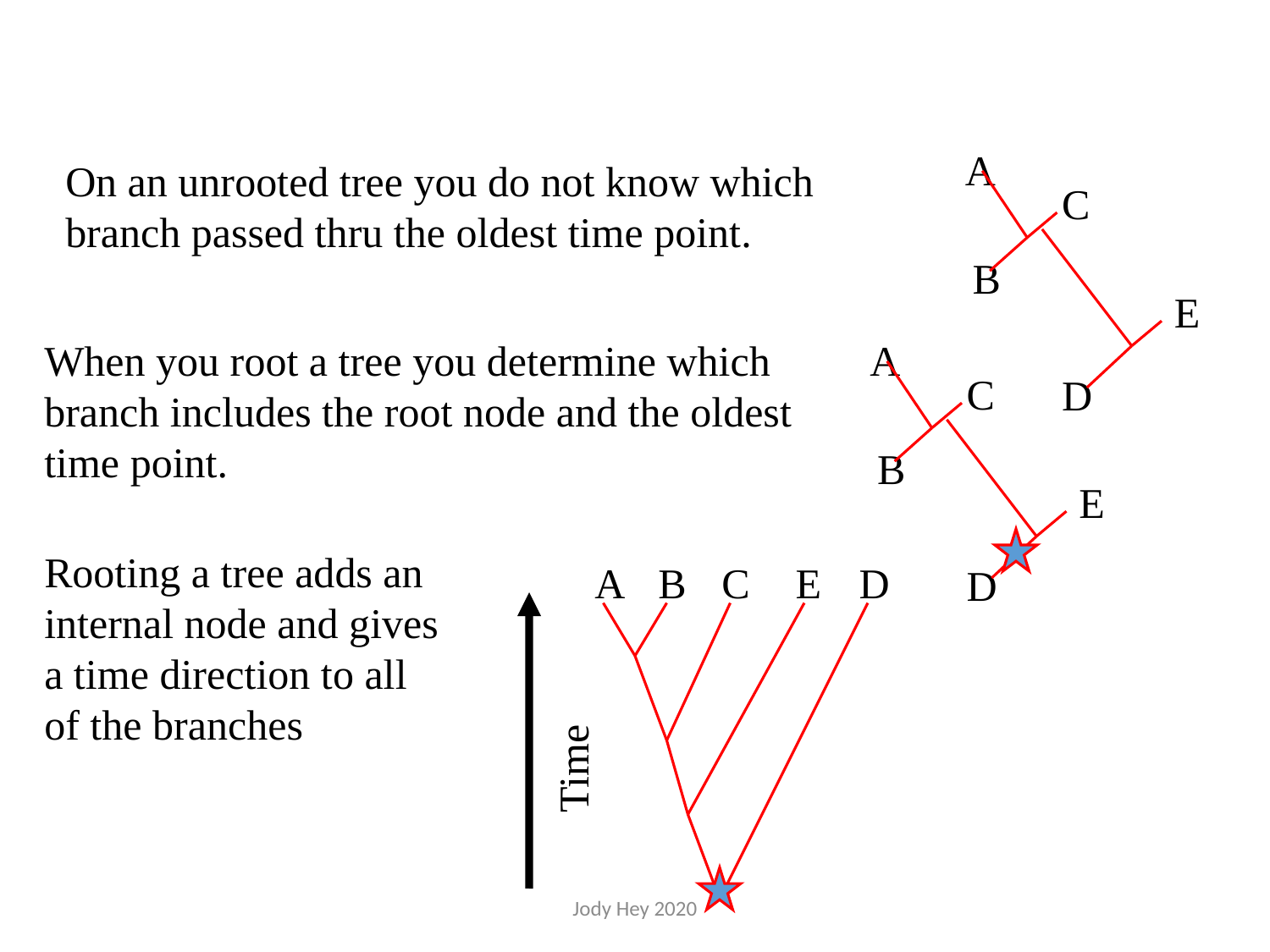

A

C

B
E

D
On an unrooted tree you do not know which branch passed thru the oldest time point.
When you root a tree you determine which branch includes the root node and the oldest time point.
A

C

B
E

D

Rooting a tree adds an internal node and gives a time direction to all of the branches
A
B
C
E
D

Time

Jody Hey 2020